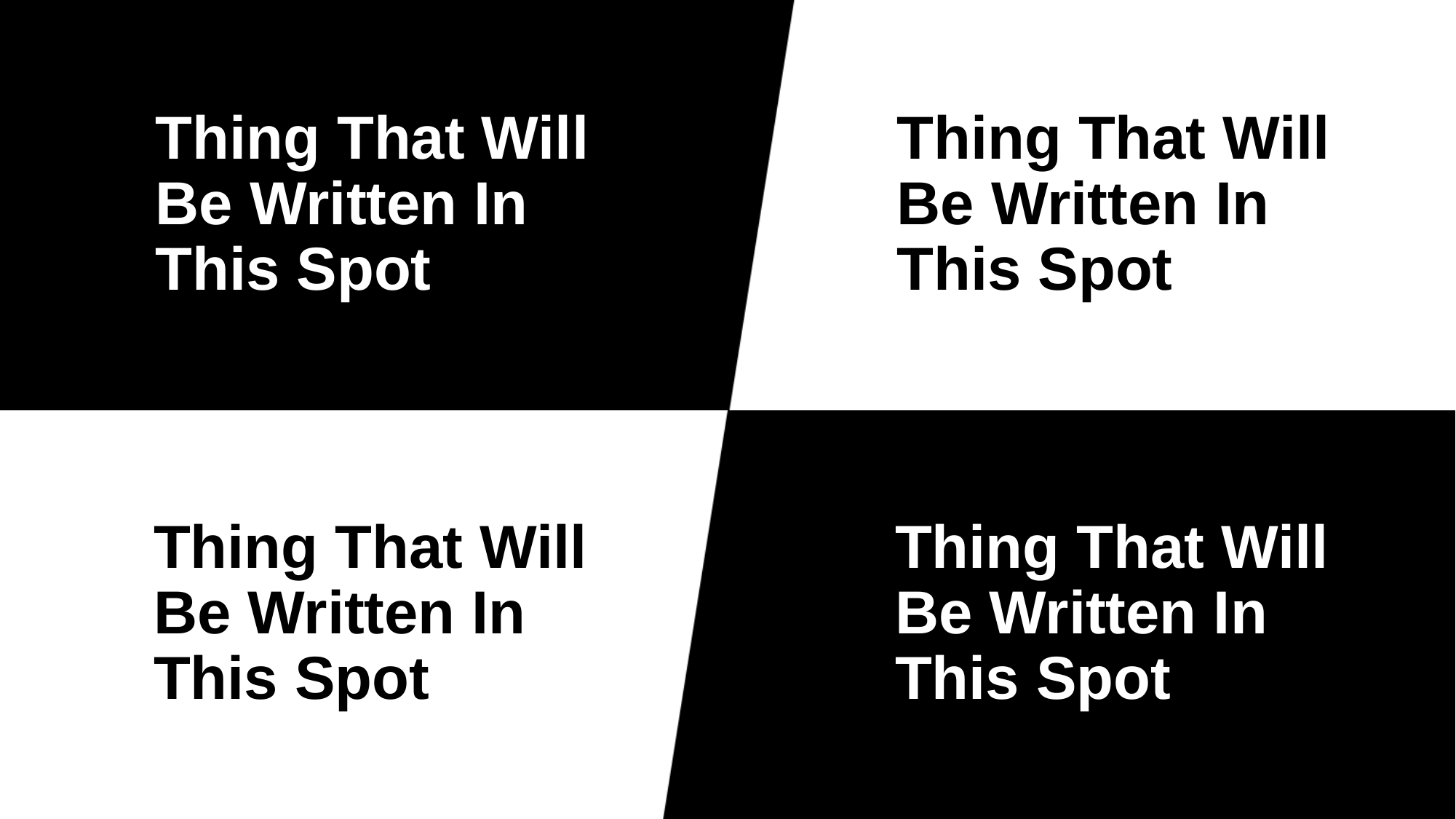

Thing That Will Be Written In This Spot
Thing That Will Be Written In This Spot
Thing That Will Be Written In This Spot
Thing That Will Be Written In This Spot